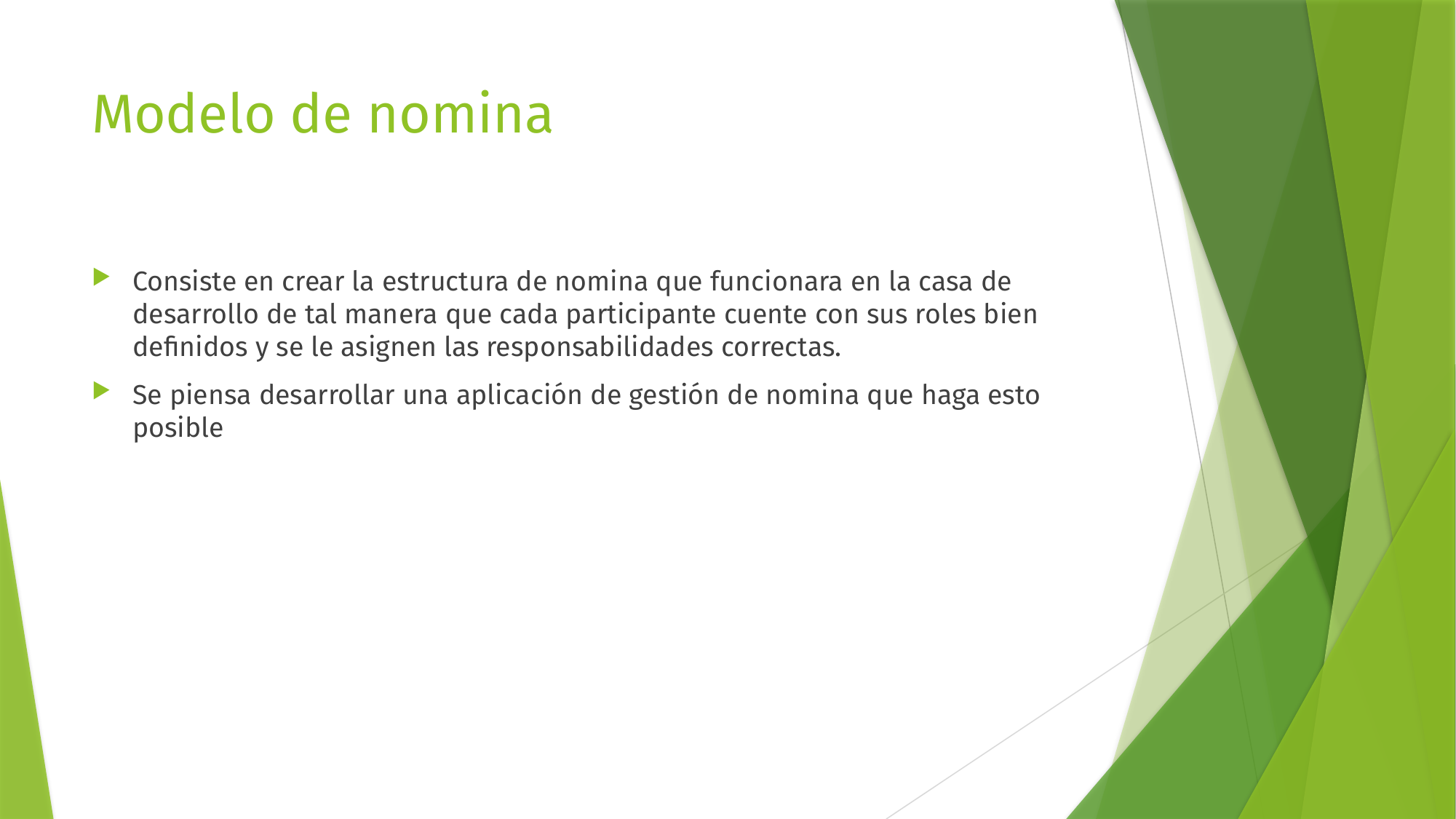

# Modelo de nomina
Consiste en crear la estructura de nomina que funcionara en la casa de desarrollo de tal manera que cada participante cuente con sus roles bien definidos y se le asignen las responsabilidades correctas.
Se piensa desarrollar una aplicación de gestión de nomina que haga esto posible